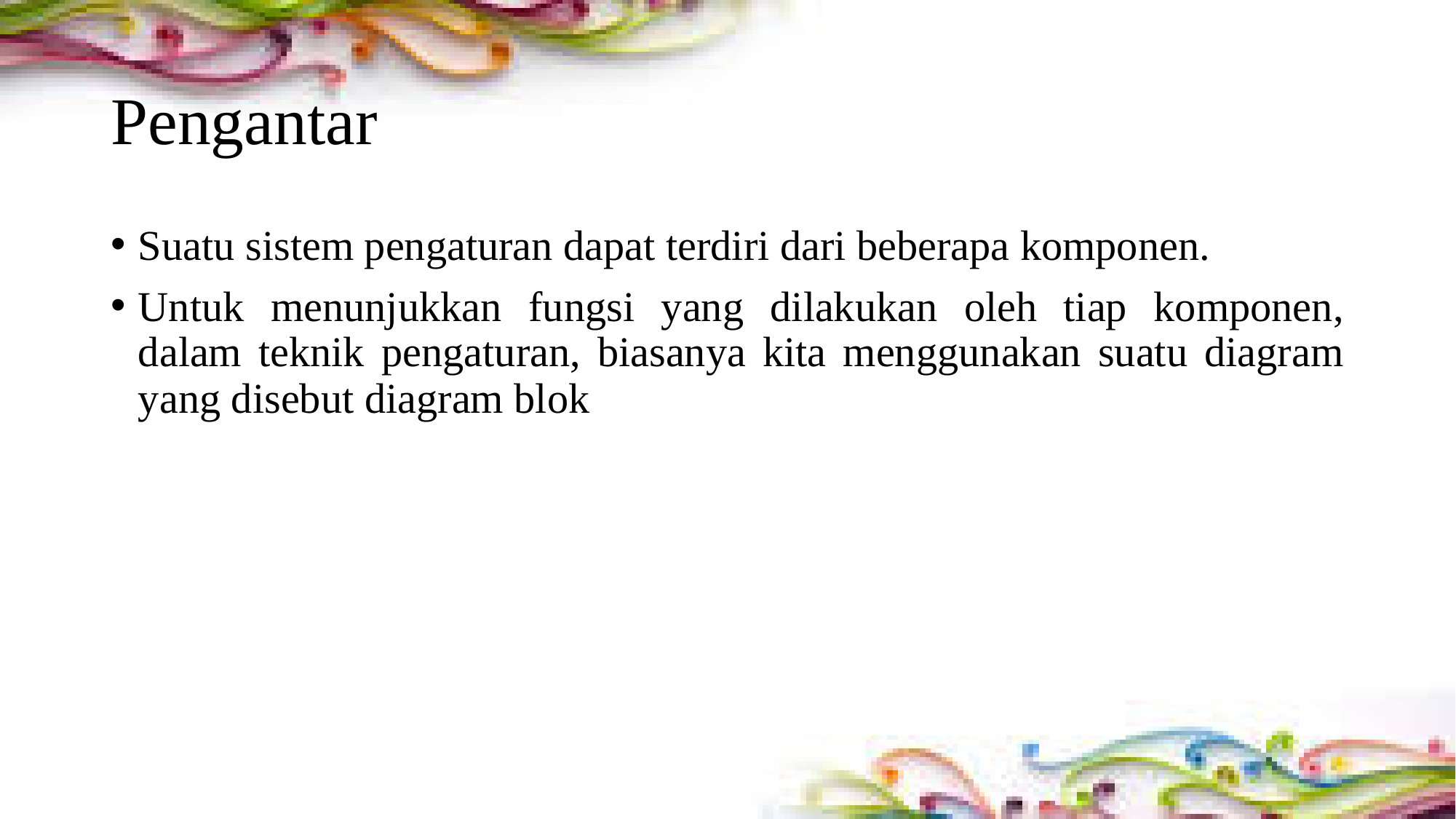

# Pengantar
Suatu sistem pengaturan dapat terdiri dari beberapa komponen.
Untuk menunjukkan fungsi yang dilakukan oleh tiap komponen, dalam teknik pengaturan, biasanya kita menggunakan suatu diagram yang disebut diagram blok